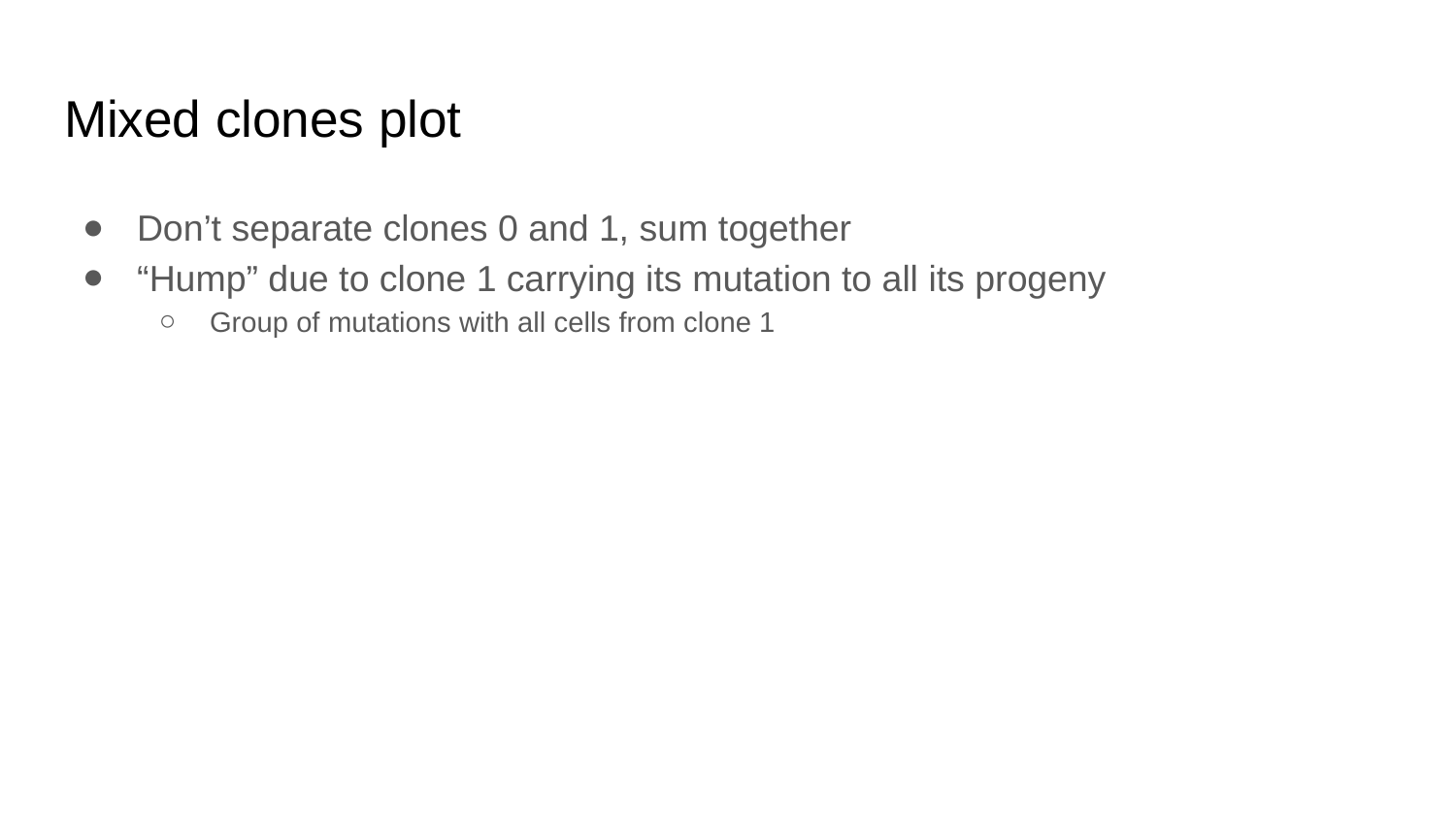

# Mixed clones plot
Don’t separate clones 0 and 1, sum together
“Hump” due to clone 1 carrying its mutation to all its progeny
Group of mutations with all cells from clone 1